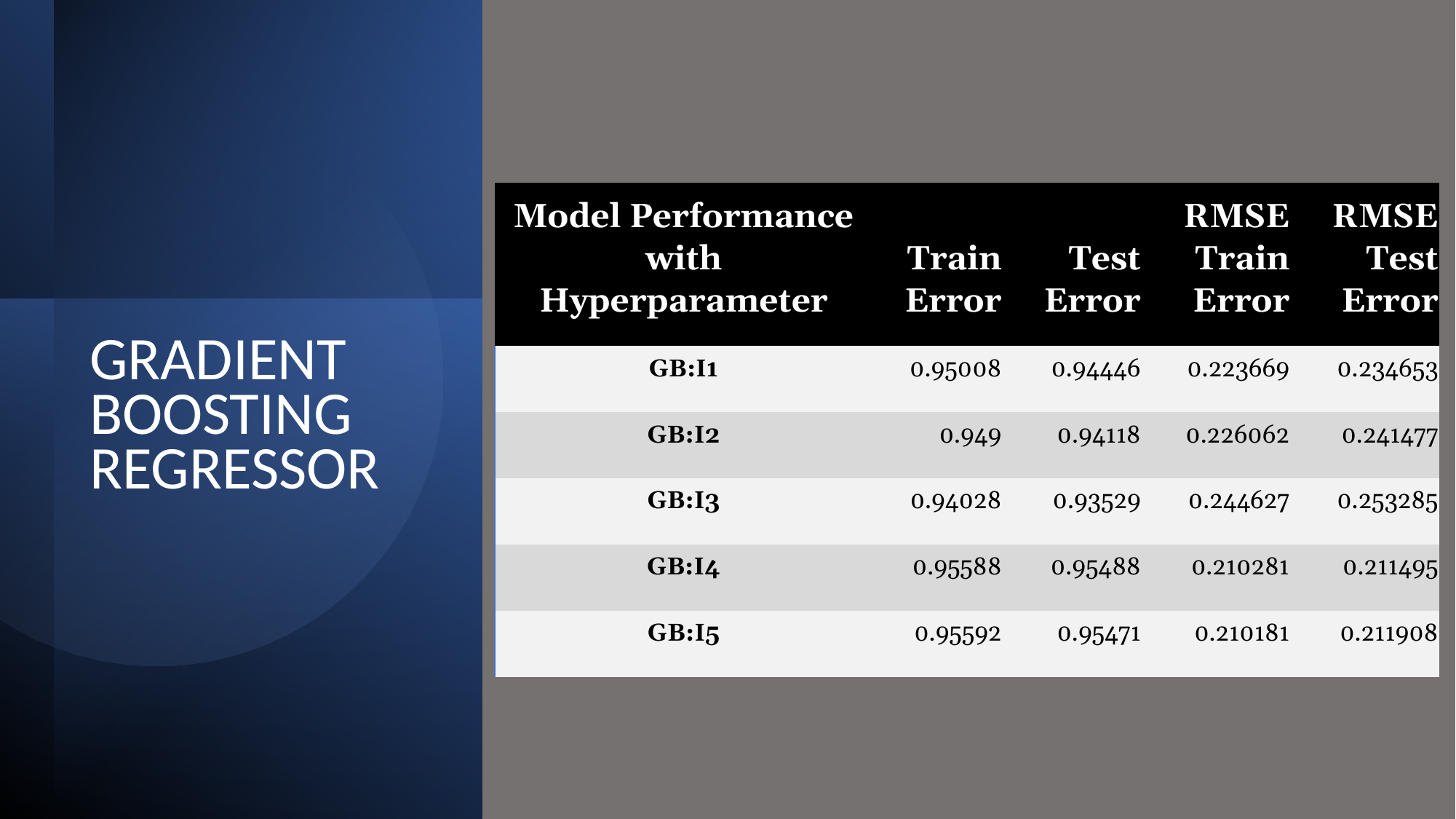

| Model Performance with Hyperparameter | Train Error | Test Error | RMSE Train Error | RMSE Test Error |
| --- | --- | --- | --- | --- |
| GB:I1 | 0.95008 | 0.94446 | 0.223669 | 0.234653 |
| GB:I2 | 0.949 | 0.94118 | 0.226062 | 0.241477 |
| GB:I3 | 0.94028 | 0.93529 | 0.244627 | 0.253285 |
| GB:I4 | 0.95588 | 0.95488 | 0.210281 | 0.211495 |
| GB:I5 | 0.95592 | 0.95471 | 0.210181 | 0.211908 |

GRADIENT BOOSTING REGRESSOR